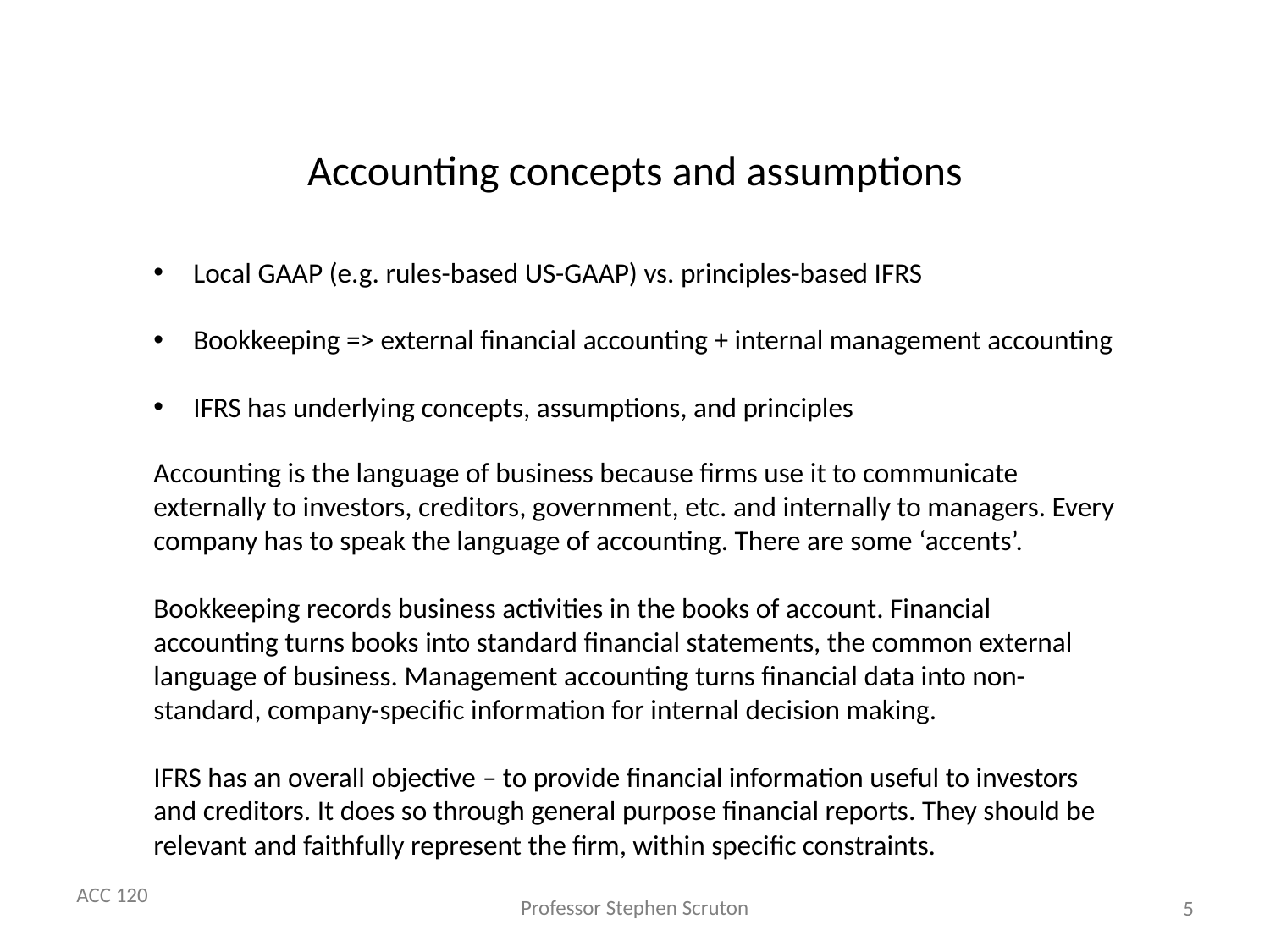

# Accounting concepts and assumptions
Local GAAP (e.g. rules-based US-GAAP) vs. principles-based IFRS
Bookkeeping => external financial accounting + internal management accounting
IFRS has underlying concepts, assumptions, and principles
Accounting is the language of business because firms use it to communicate externally to investors, creditors, government, etc. and internally to managers. Every company has to speak the language of accounting. There are some ‘accents’.

Bookkeeping records business activities in the books of account. Financial accounting turns books into standard financial statements, the common external language of business. Management accounting turns financial data into non-standard, company-specific information for internal decision making.

IFRS has an overall objective – to provide financial information useful to investors and creditors. It does so through general purpose financial reports. They should be relevant and faithfully represent the firm, within specific constraints.

5